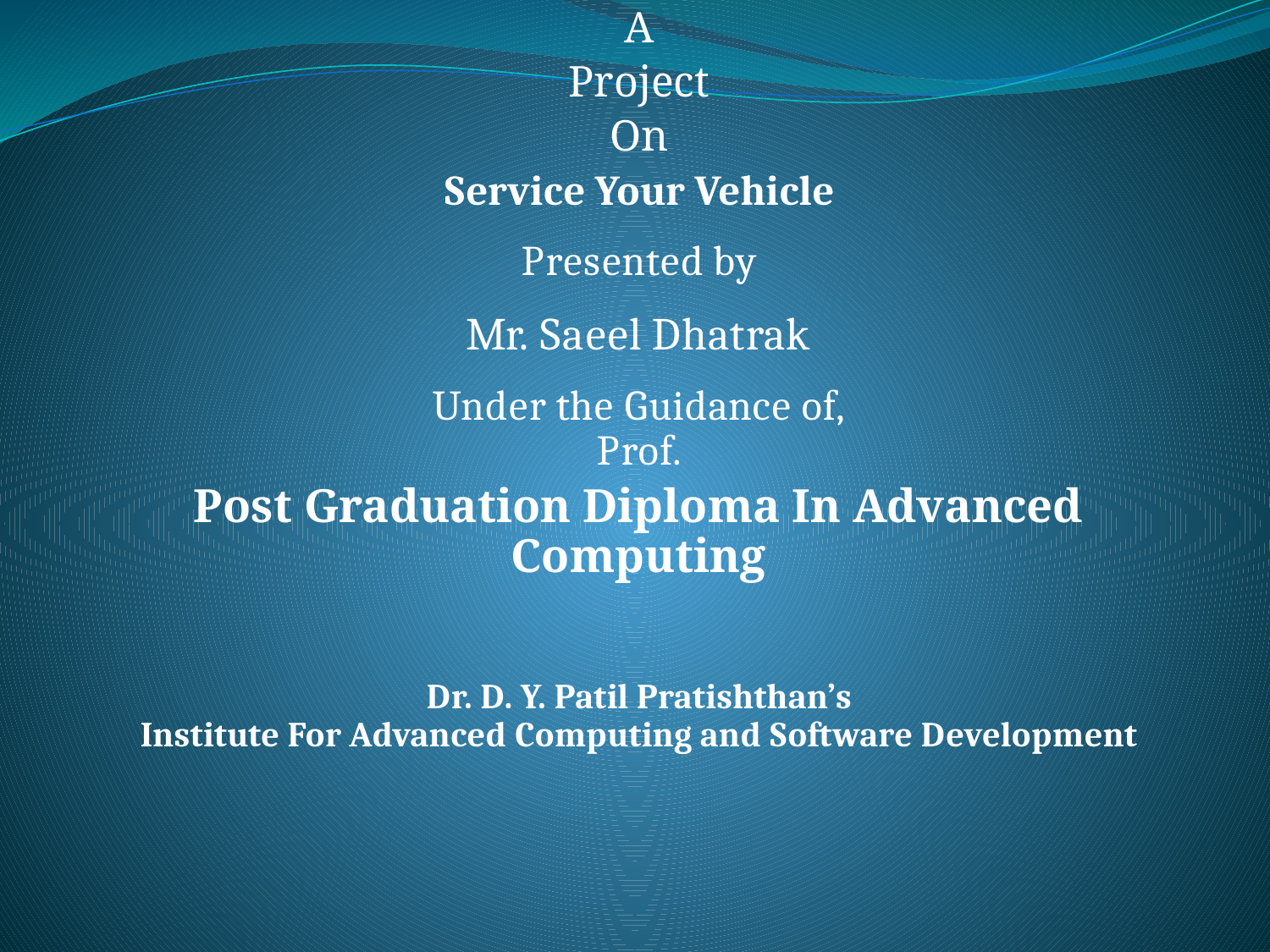

A
Project
On
Service Your Vehicle
Presented by
Mr. Saeel Dhatrak
Under the Guidance of,
 Prof.
Post Graduation Diploma In Advanced Computing

Dr. D. Y. Patil Pratishthan’s
Institute For Advanced Computing and Software Development